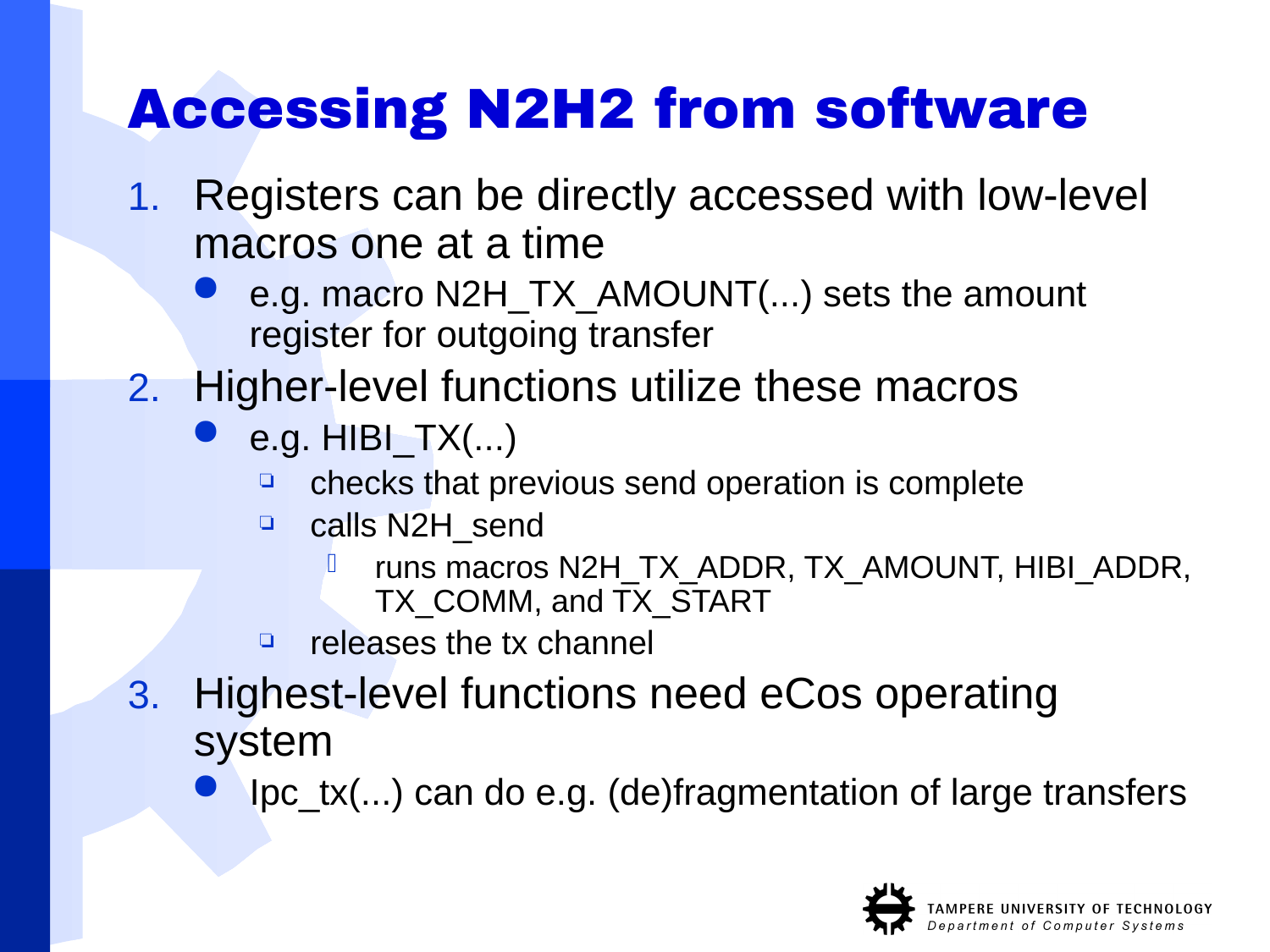

# Accessing N2H2 from software
Registers can be directly accessed with low-level macros one at a time
e.g. macro N2H_TX_AMOUNT(...) sets the amount register for outgoing transfer
Higher-level functions utilize these macros
e.g. HIBI_TX(...)
checks that previous send operation is complete
calls N2H_send
runs macros N2H_TX_ADDR, TX_AMOUNT, HIBI_ADDR, TX_COMM, and TX_START
releases the tx channel
Highest-level functions need eCos operating system
Ipc_tx(...) can do e.g. (de)fragmentation of large transfers